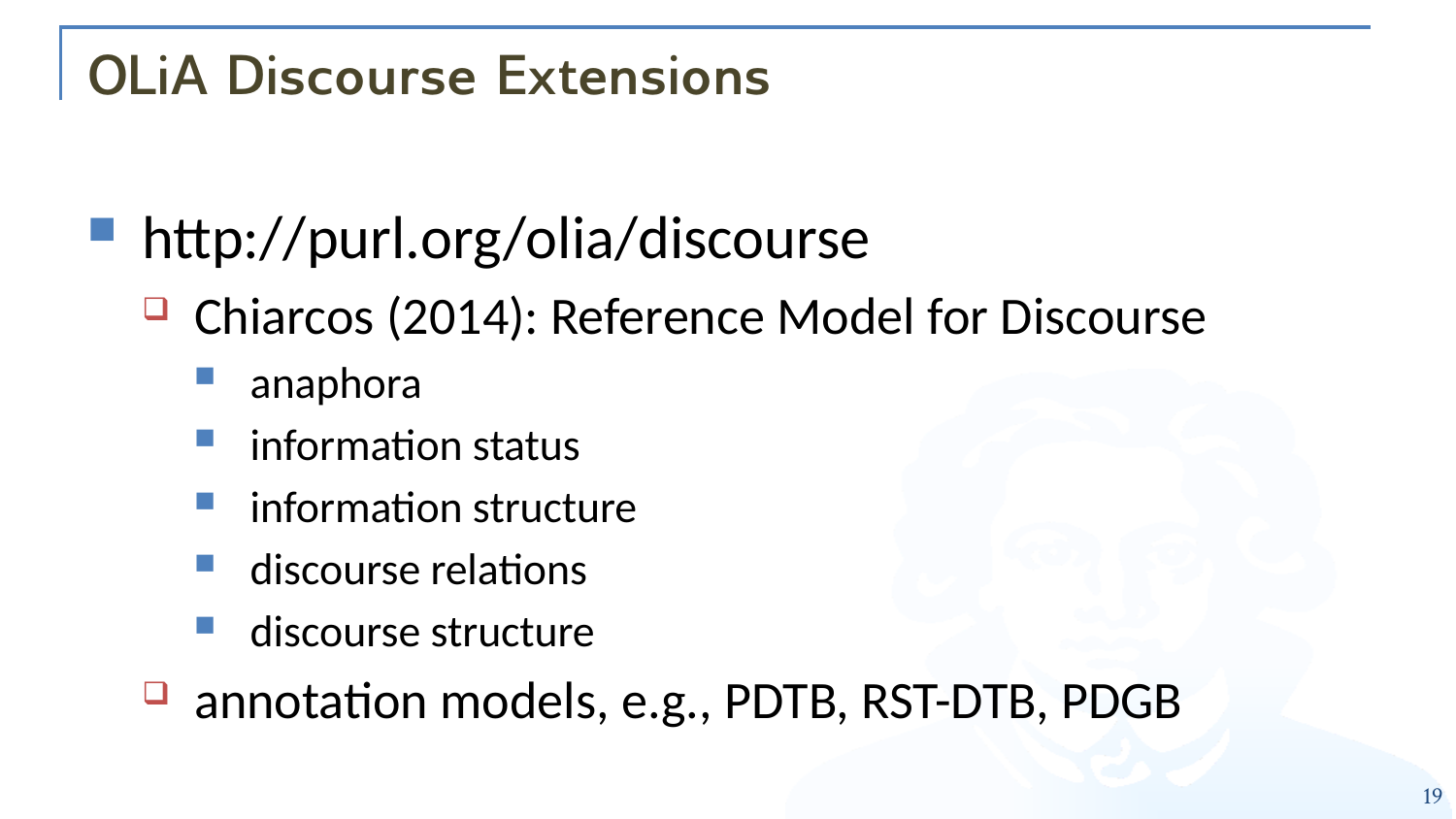

# OLiA Discourse Extensions
http://purl.org/olia/discourse
Chiarcos (2014): Reference Model for Discourse
anaphora
information status
information structure
discourse relations
discourse structure
annotation models, e.g., PDTB, RST-DTB, PDGB

19